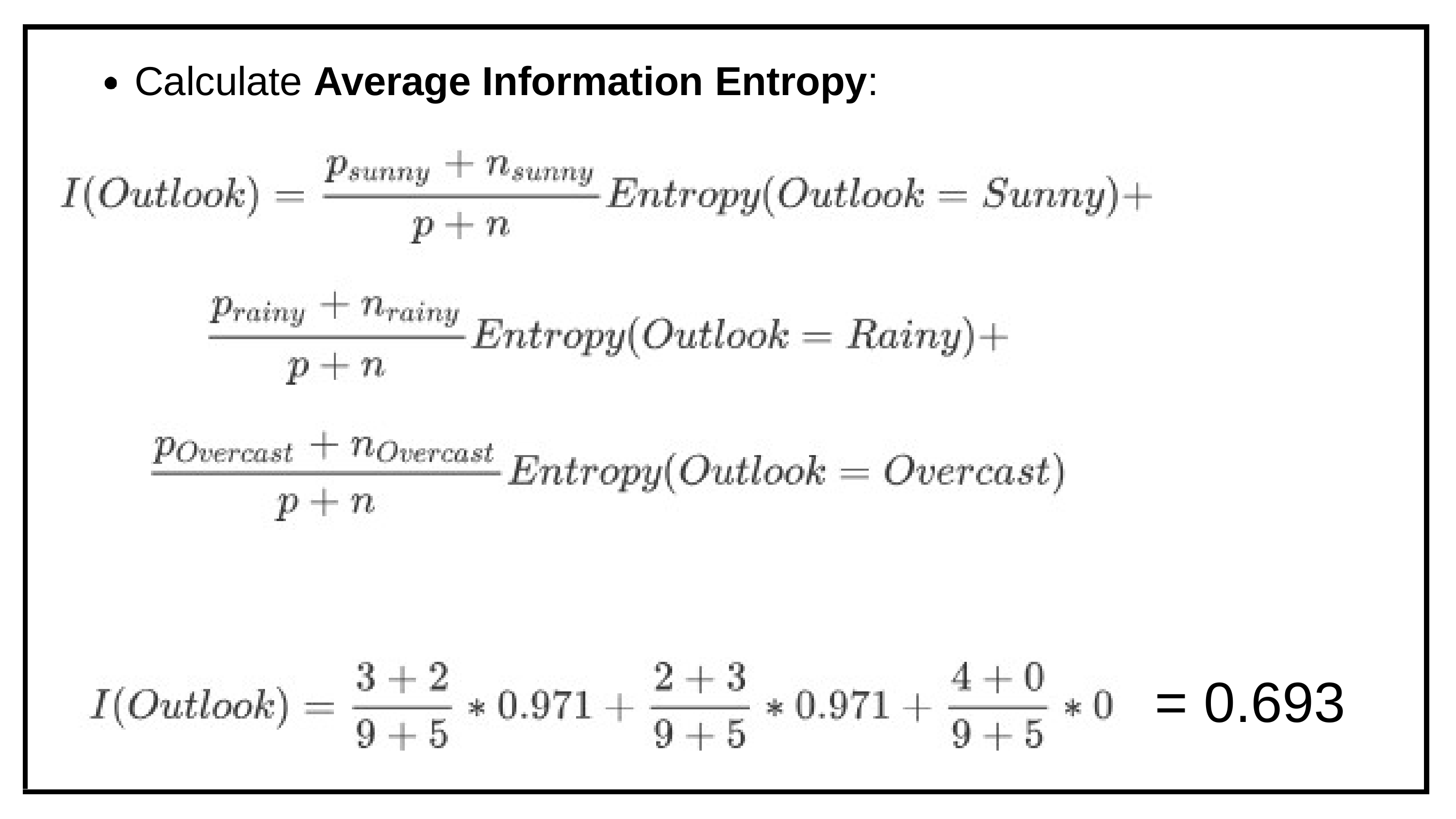

# Calculate Average Information Entropy:

= 0.693